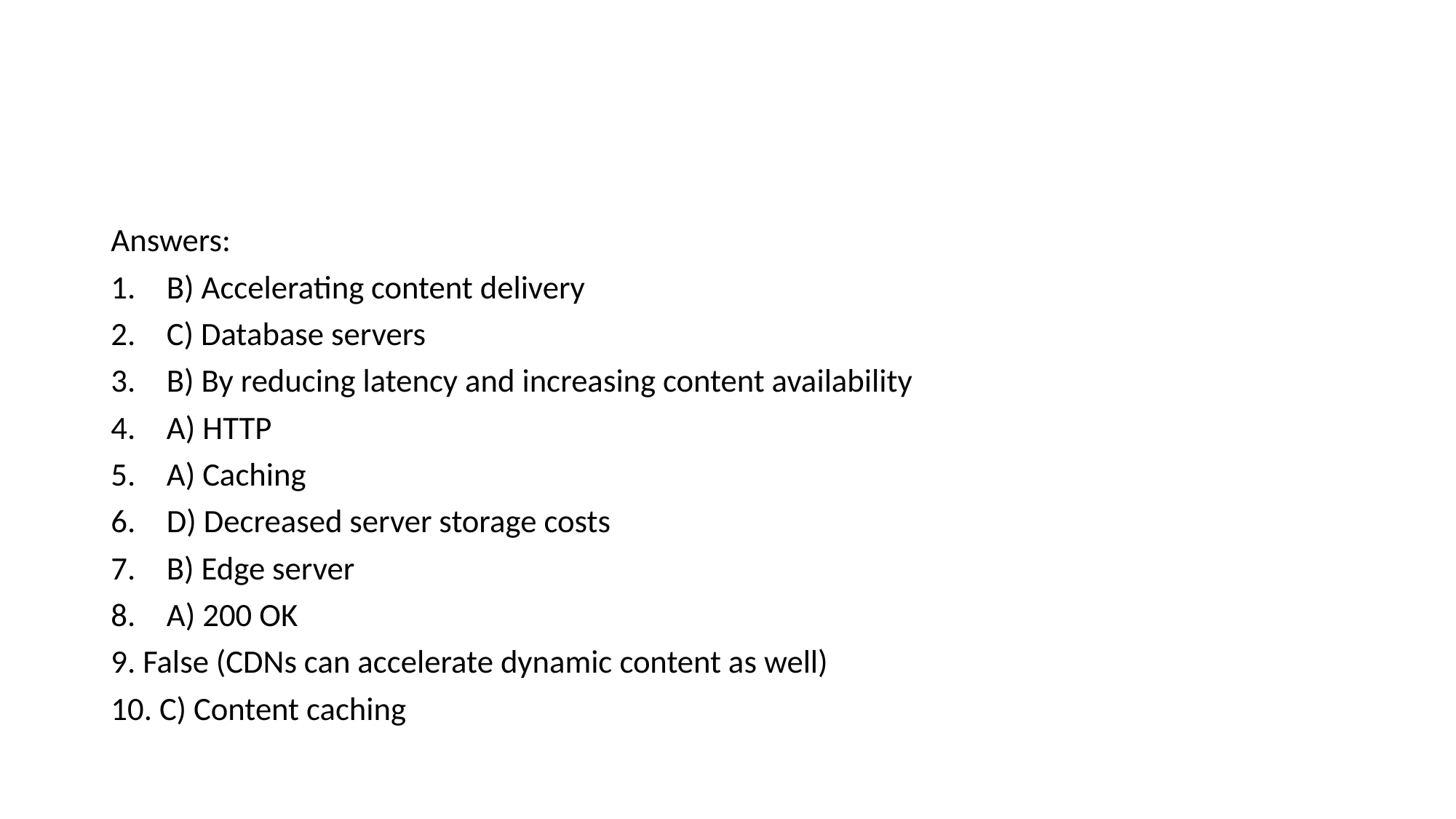

#
Answers:
B) Accelerating content delivery
C) Database servers
B) By reducing latency and increasing content availability
A) HTTP
A) Caching
D) Decreased server storage costs
B) Edge server
A) 200 OK
9. False (CDNs can accelerate dynamic content as well)
10. C) Content caching